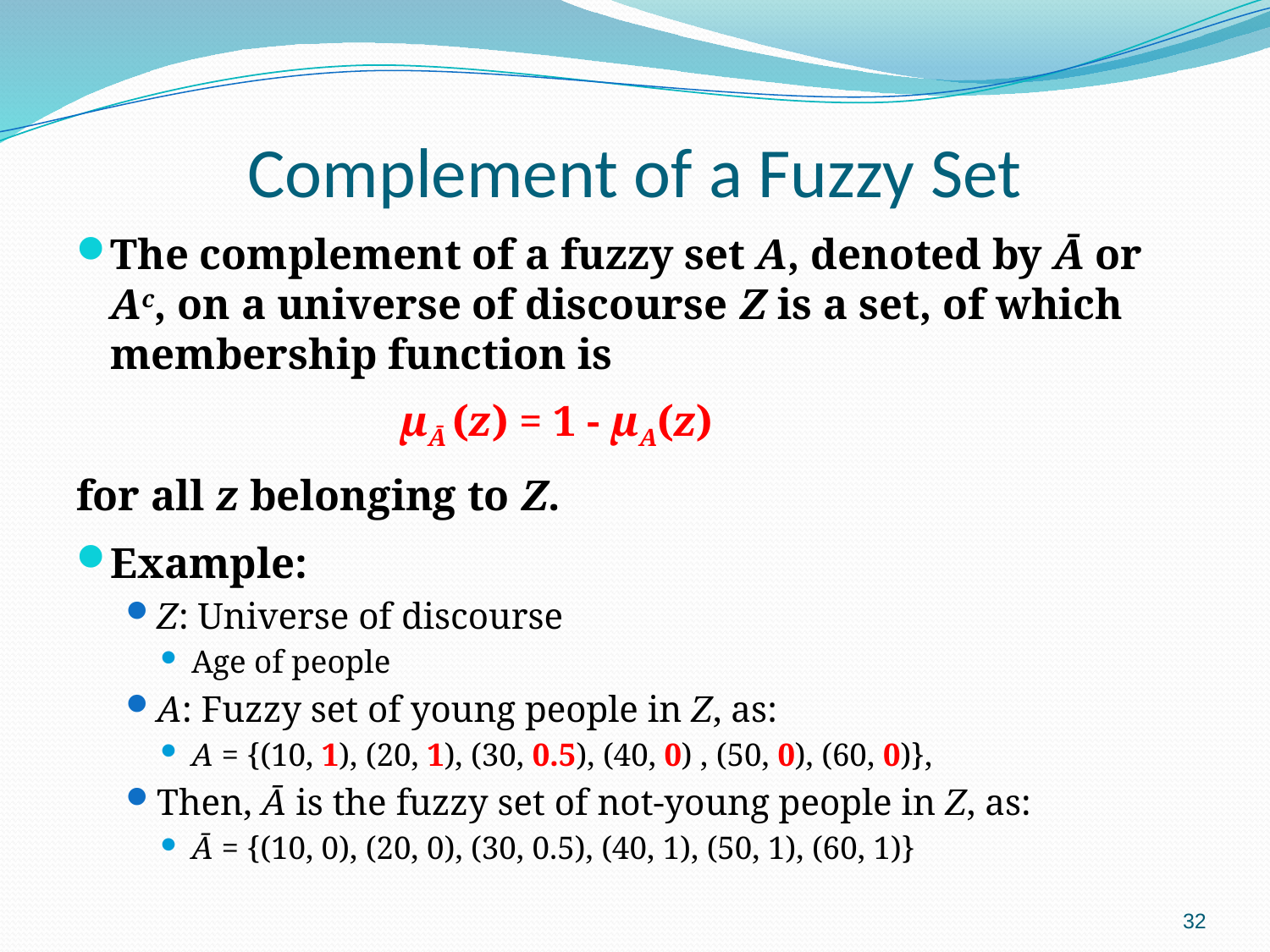

# Complement of a Fuzzy Set
The complement of a fuzzy set A, denoted by Ā or Ac, on a universe of discourse Z is a set, of which membership function is
                              μĀ (z) = 1 - μA(z)
for all z belonging to Z.
Example:
Z: Universe of discourse
Age of people
A: Fuzzy set of young people in Z, as:
A = {(10, 1), (20, 1), (30, 0.5), (40, 0) , (50, 0), (60, 0)},
Then, Ā is the fuzzy set of not-young people in Z, as:
Ā = {(10, 0), (20, 0), (30, 0.5), (40, 1), (50, 1), (60, 1)}

32